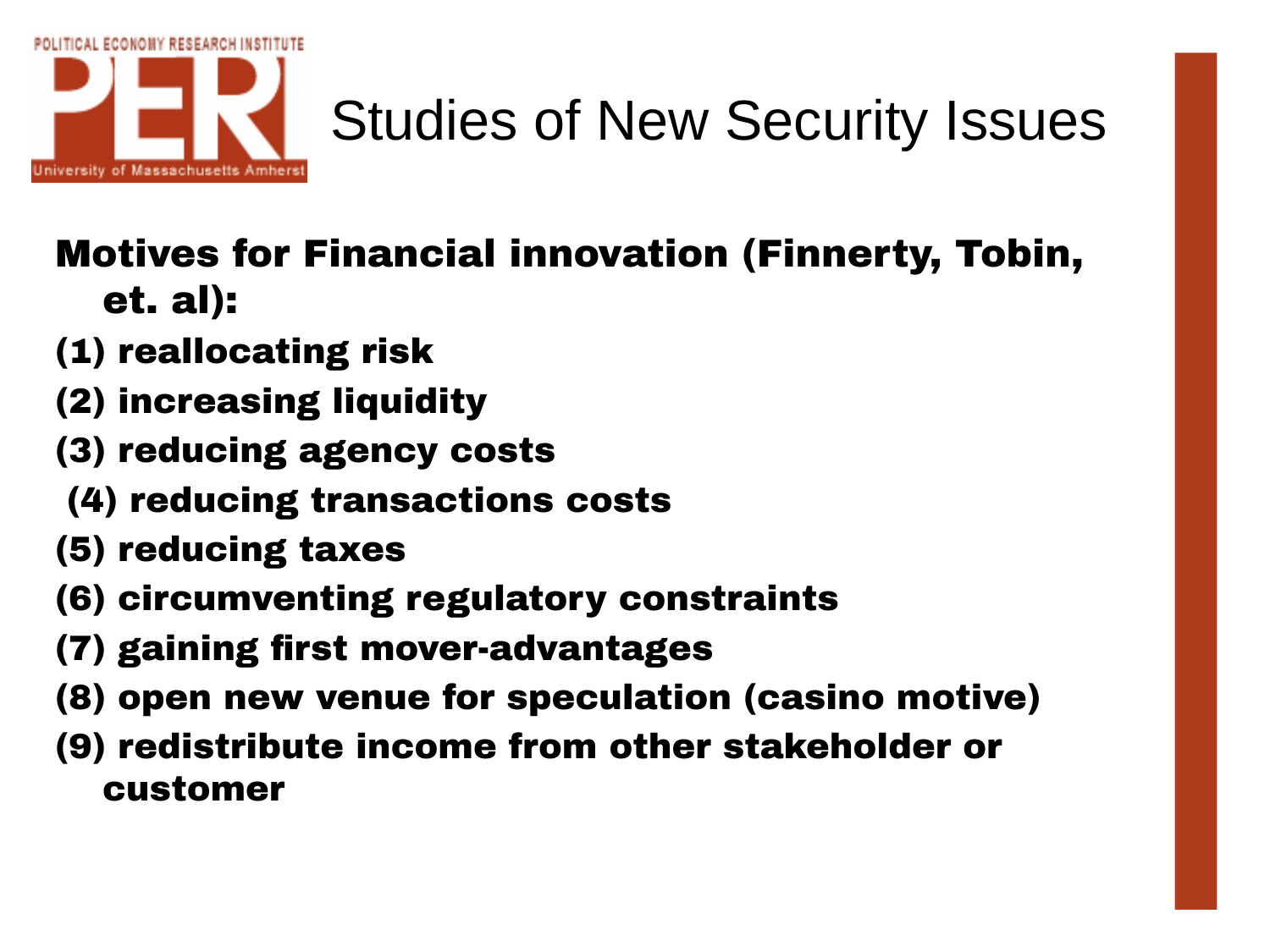

# Studies of New Security Issues
Motives for Financial innovation (Finnerty, Tobin, et. al):
(1) reallocating risk
(2) increasing liquidity
(3) reducing agency costs
 (4) reducing transactions costs
(5) reducing taxes
(6) circumventing regulatory constraints
(7) gaining first mover-advantages
(8) open new venue for speculation (casino motive)
(9) redistribute income from other stakeholder or customer